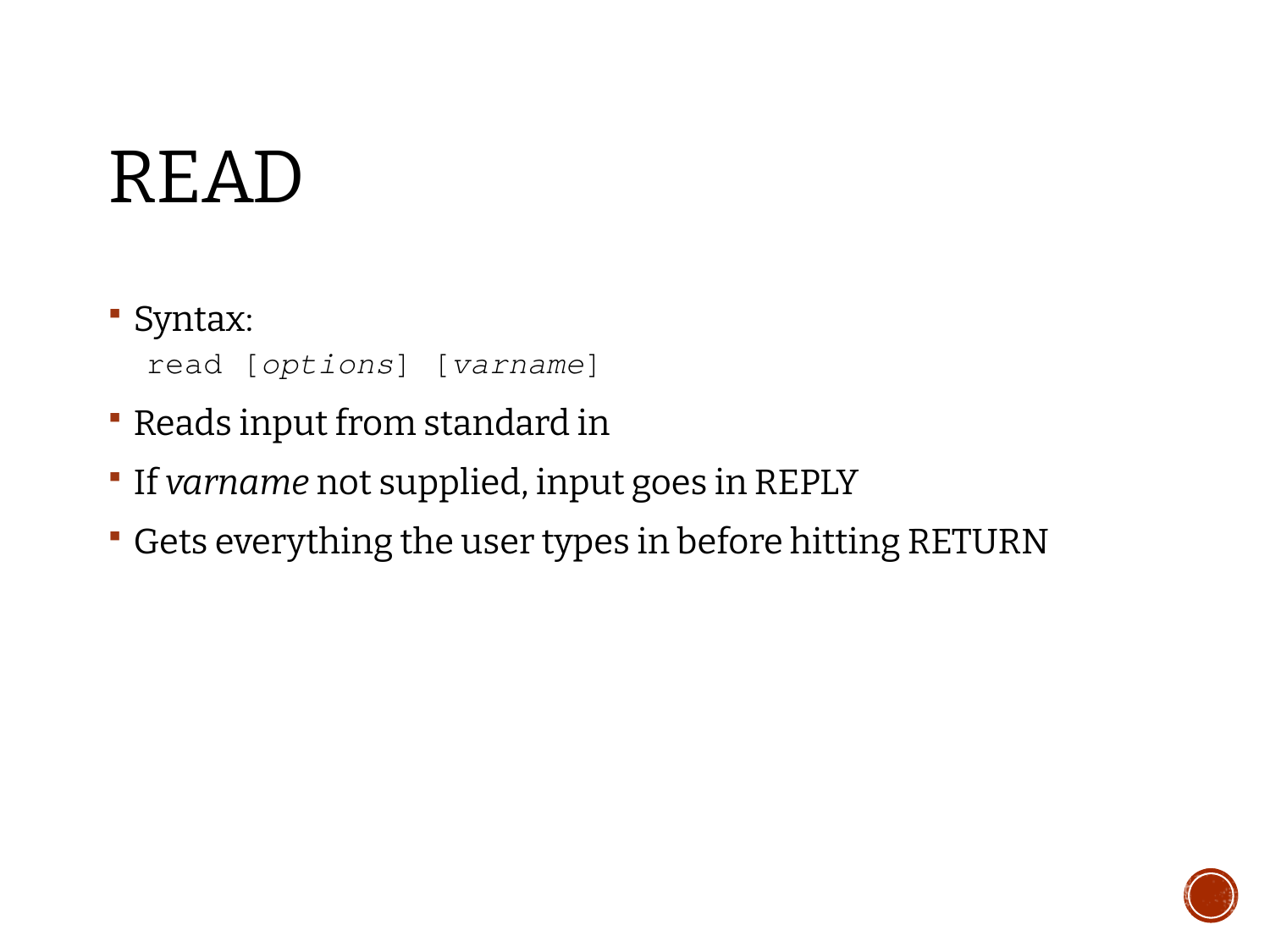

# read
Syntax:
read [options] [varname]
Reads input from standard in
If varname not supplied, input goes in REPLY
Gets everything the user types in before hitting RETURN